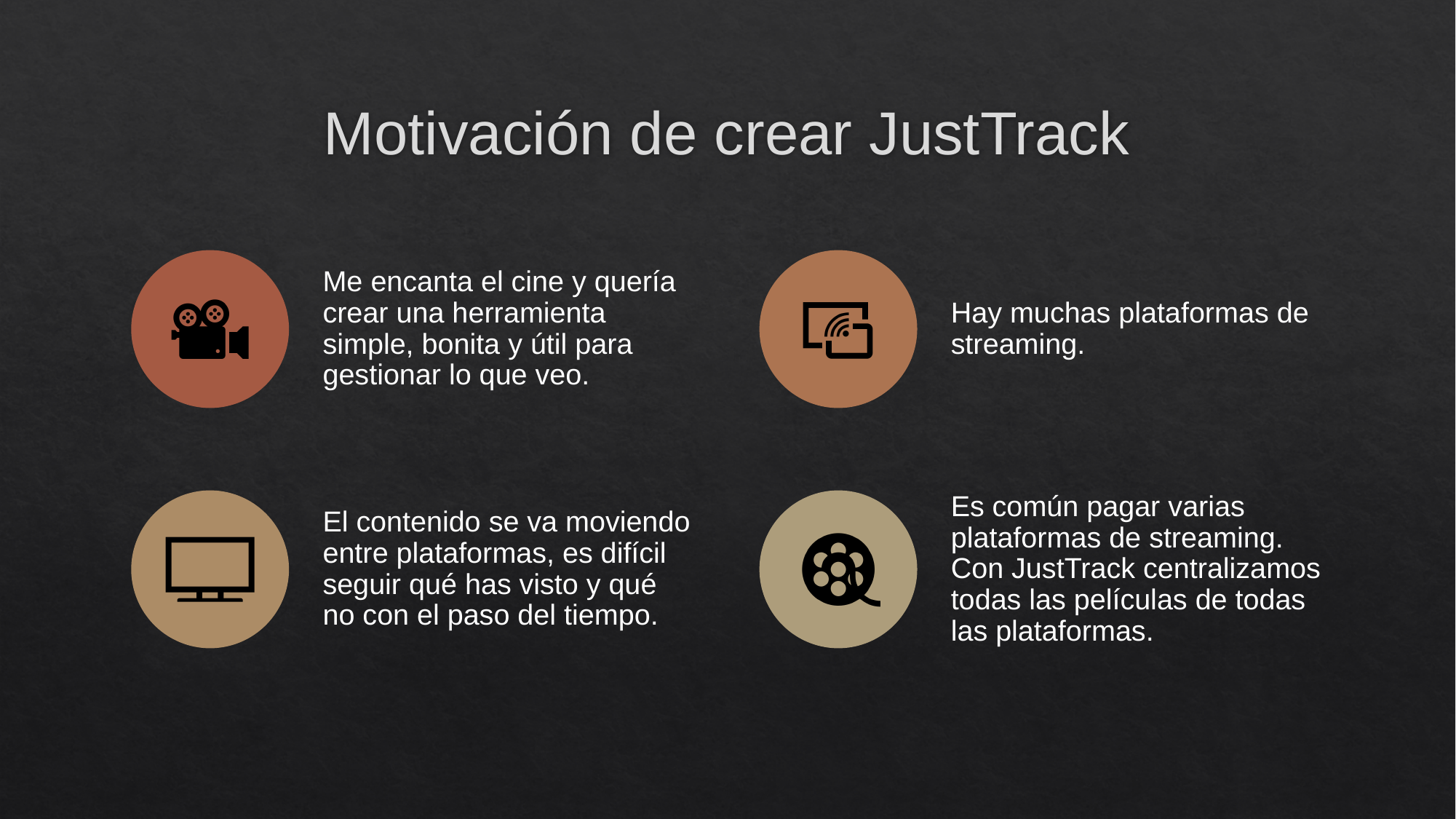

# Motivación de crear JustTrack
Me encanta el cine y quería crear una herramienta simple, bonita y útil para gestionar lo que veo.
Hay muchas plataformas de streaming.
El contenido se va moviendo entre plataformas, es difícil seguir qué has visto y qué no con el paso del tiempo.
Es común pagar varias plataformas de streaming. Con JustTrack centralizamos todas las películas de todas las plataformas.